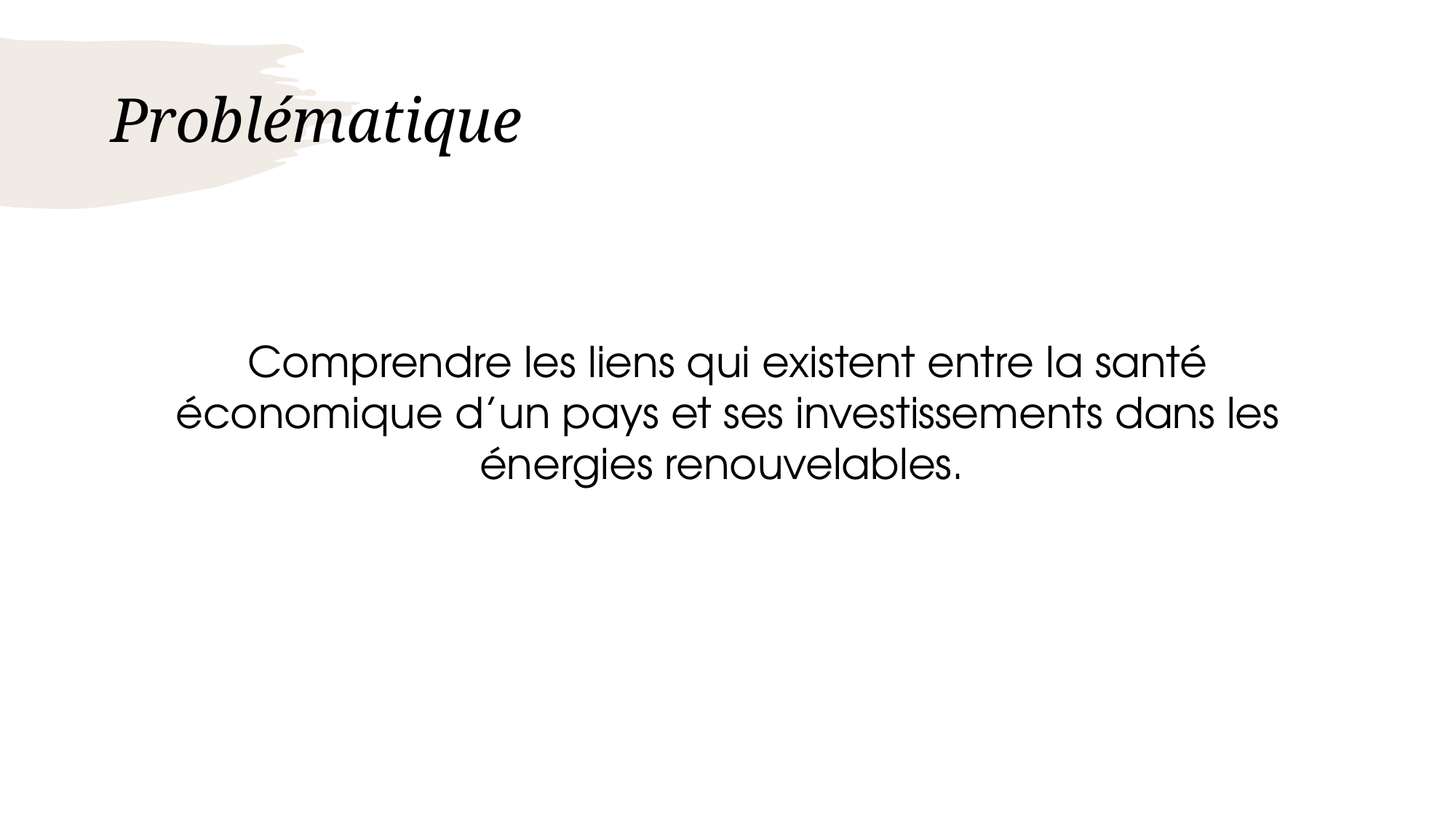

# Problématique
Comprendre les liens qui existent entre la santé économique d’un pays et ses investissements dans les énergies renouvelables.